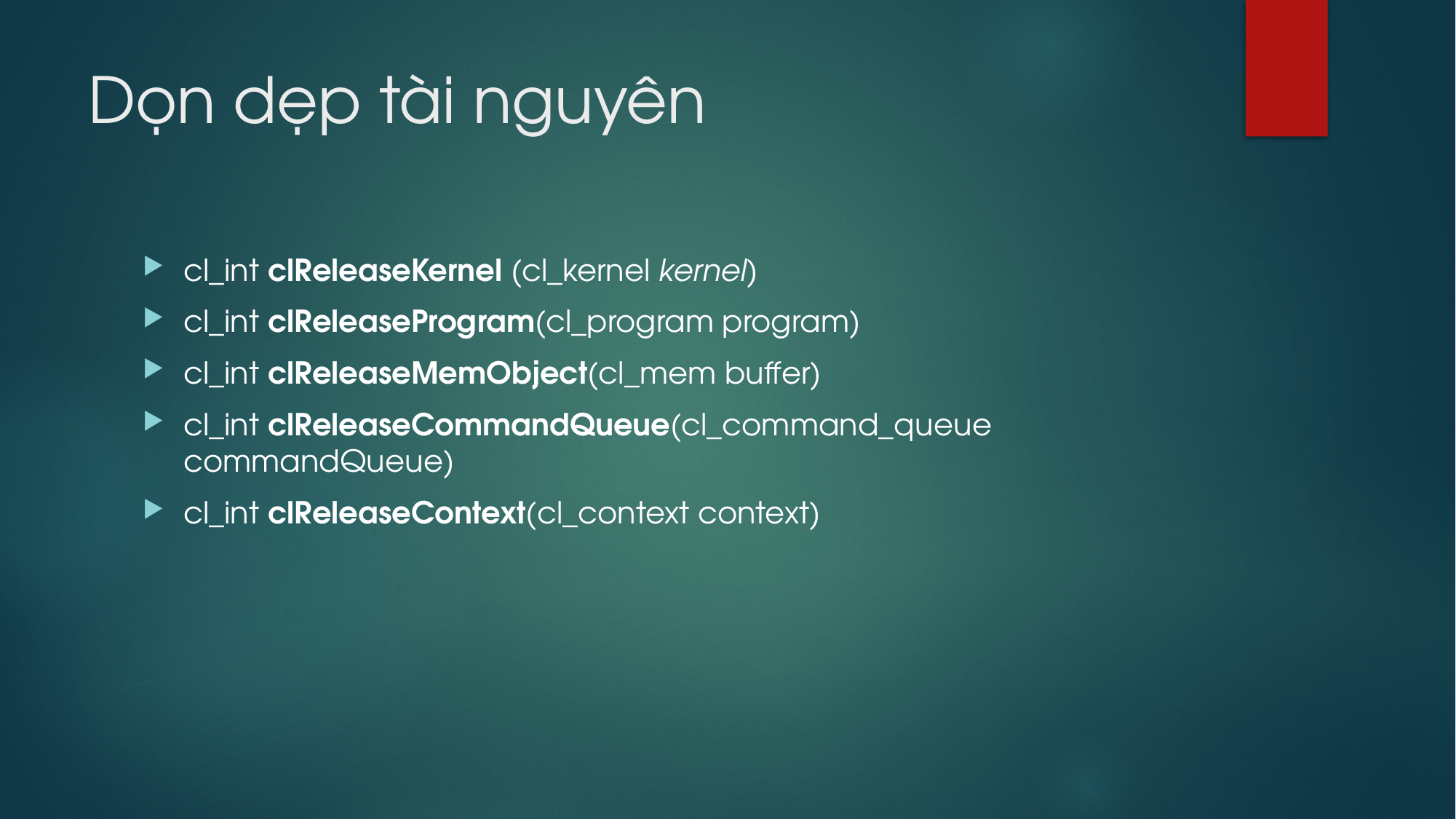

# Dọn dẹp tài nguyên
cl_int clReleaseKernel (cl_kernel kernel)
cl_int clReleaseProgram(cl_program program)
cl_int clReleaseMemObject(cl_mem buffer)
cl_int clReleaseCommandQueue(cl_command_queue commandQueue)
cl_int clReleaseContext(cl_context context)